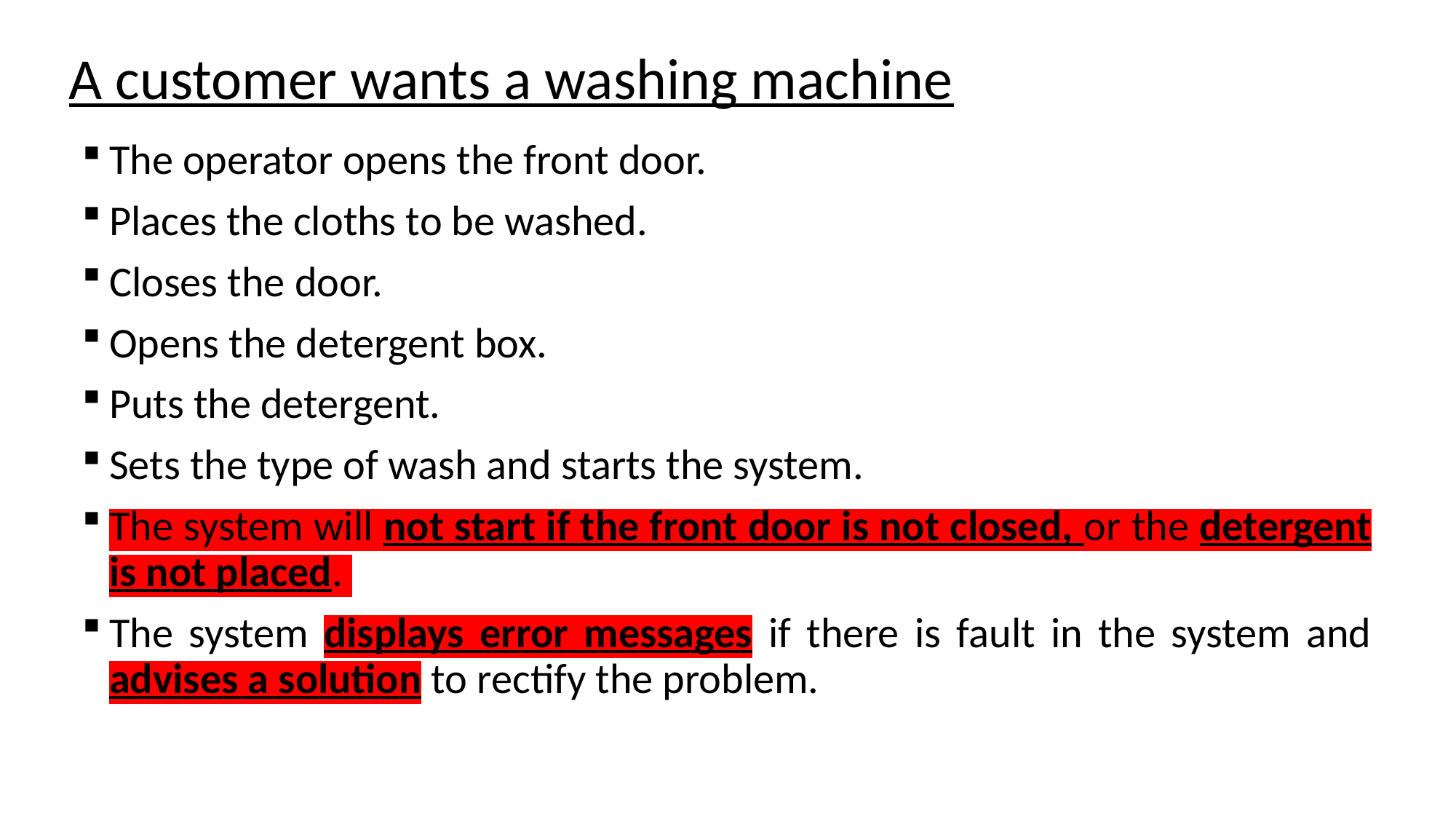

# A customer wants a washing machine
The operator opens the front door.
Places the cloths to be washed.
Closes the door.
Opens the detergent box.
Puts the detergent.
Sets the type of wash and starts the system.
The system will not start if the front door is not closed, or the detergent is not placed.
The system displays error messages if there is fault in the system and advises a solution to rectify the problem.